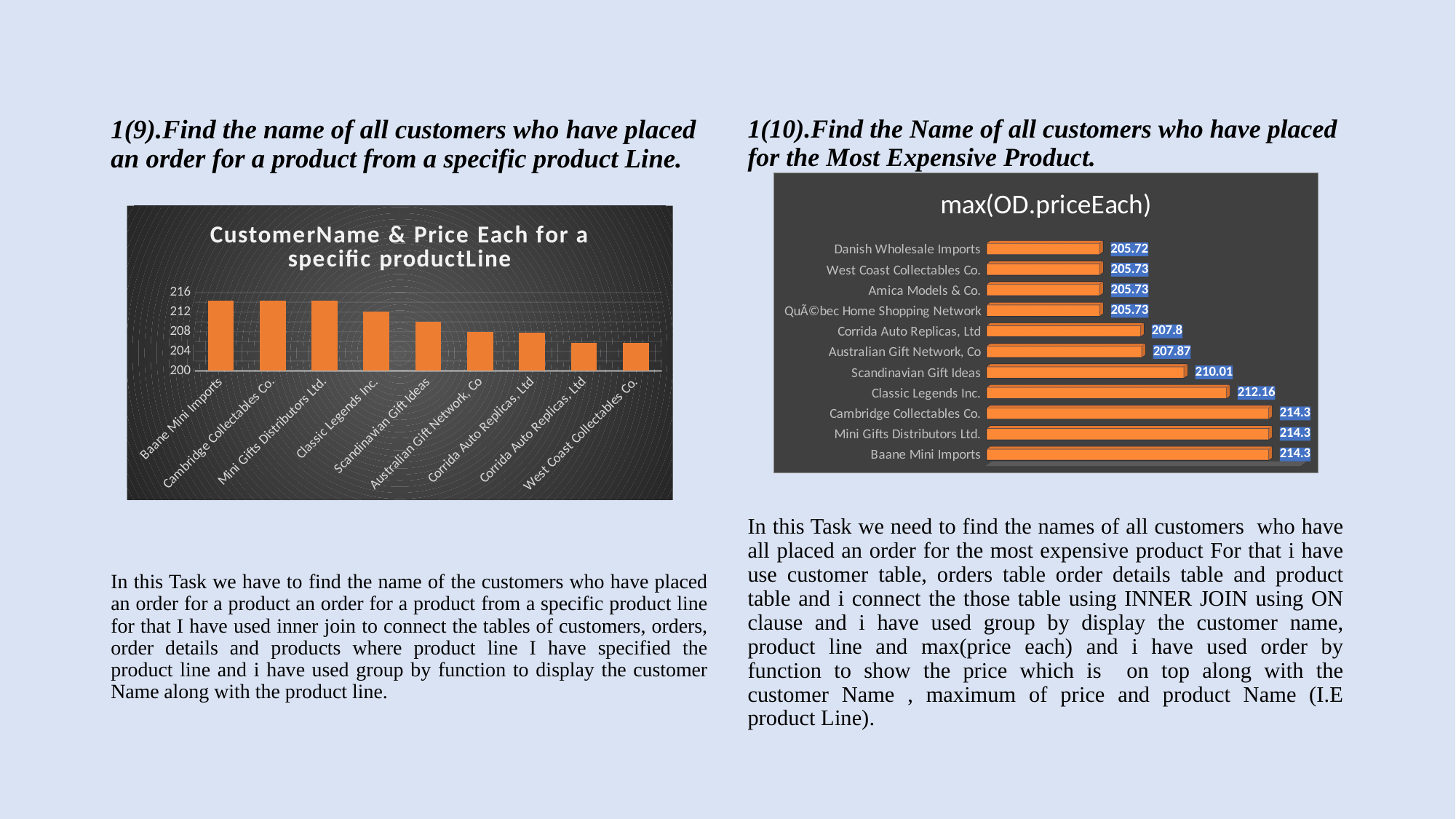

1(9).Find the name of all customers who have placed an order for a product from a specific product Line.

In this Task we have to find the name of the customers who have placed an order for a product an order for a product from a specific product line for that I have used inner join to connect the tables of customers, orders, order details and products where product line I have specified the product line and i have used group by function to display the customer Name along with the product line.

1(10).Find the Name of all customers who have placed for the Most Expensive Product.

In this Task we need to find the names of all customers  who have all placed an order for the most expensive product For that i have use customer table, orders table order details table and product table and i connect the those table using INNER JOIN using ON clause and i have used group by display the customer name, product line and max(price each) and i have used order by function to show the price which is  on top along with the customer Name , maximum of price and product Name (I.E product Line).

[unsupported chart]

### Chart: CustomerName & Price Each for a specific productLine

| Category | priceEach |
|---|---|
| Baane Mini Imports | 214.3 |
| Cambridge Collectables Co. | 214.3 |
| Mini Gifts Distributors Ltd. | 214.3 |
| Classic Legends Inc. | 212.16 |
| Scandinavian Gift Ideas | 210.01 |
| Australian Gift Network, Co | 207.87 |
| Corrida Auto Replicas, Ltd | 207.8 |
| Corrida Auto Replicas, Ltd | 205.73 |
| West Coast Collectables Co. | 205.73 |